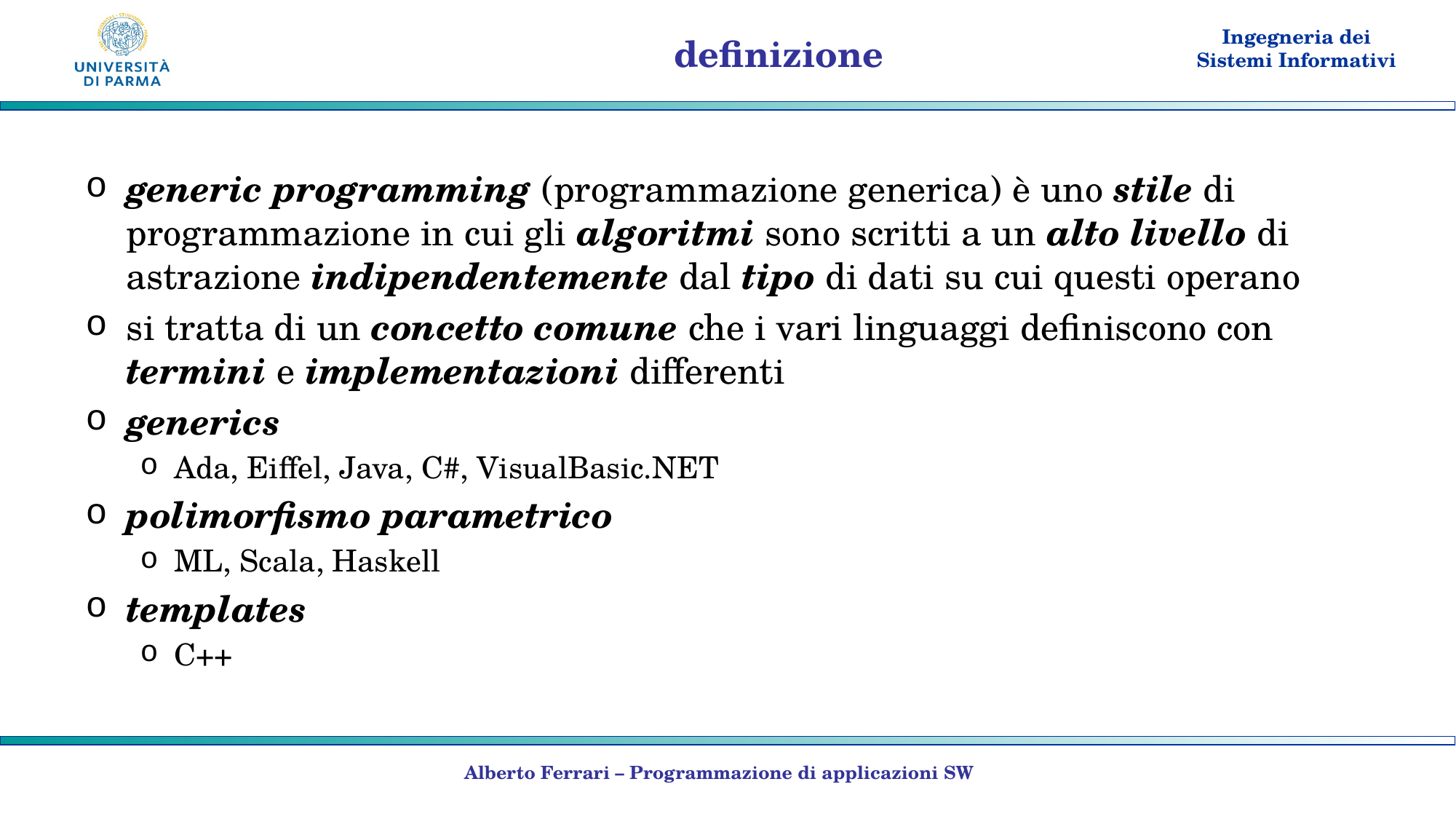

# definizione
generic programming (programmazione generica) è uno stile di programmazione in cui gli algoritmi sono scritti a un alto livello di astrazione indipendentemente dal tipo di dati su cui questi operano
si tratta di un concetto comune che i vari linguaggi definiscono con termini e implementazioni differenti
generics
Ada, Eiffel, Java, C#, VisualBasic.NET
polimorfismo parametrico
ML, Scala, Haskell
templates
C++

Alberto Ferrari – Programmazione di applicazioni SW